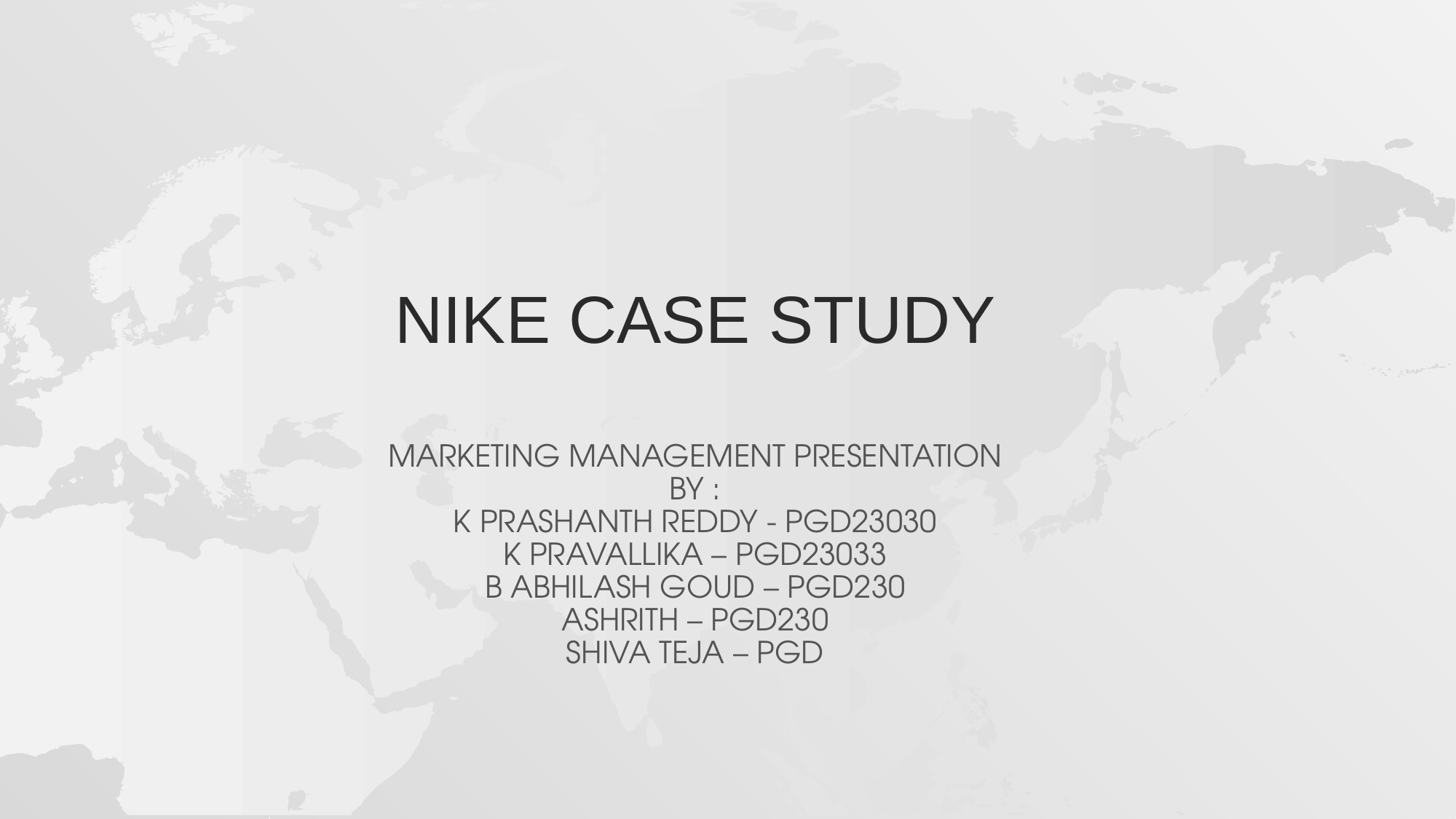

# NIKE CASE STUDY
MARKETING MANAGEMENT PRESENTATION
BY :
K PRASHANTH REDDY - PGD23030
K PRAVALLIKA – PGD23033
B ABHILASH GOUD – PGD230
ASHRITH – PGD230
SHIVA TEJA – PGD